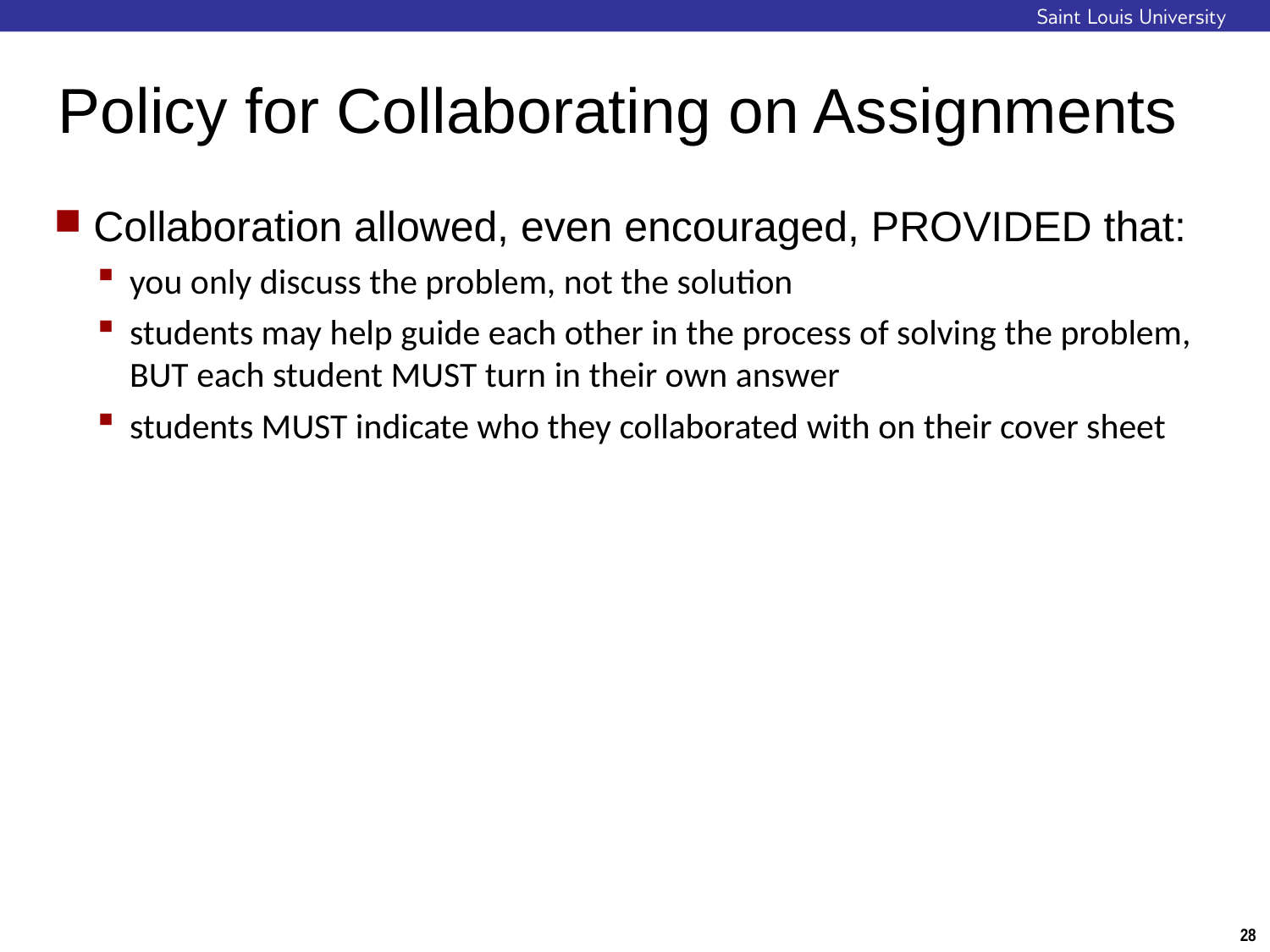

Saint Louis University
# Policy for Collaborating on Assignments
Collaboration allowed, even encouraged, PROVIDED that:
you only discuss the problem, not the solution
students may help guide each other in the process of solving the problem, BUT each student MUST turn in their own answer
students MUST indicate who they collaborated with on their cover sheet